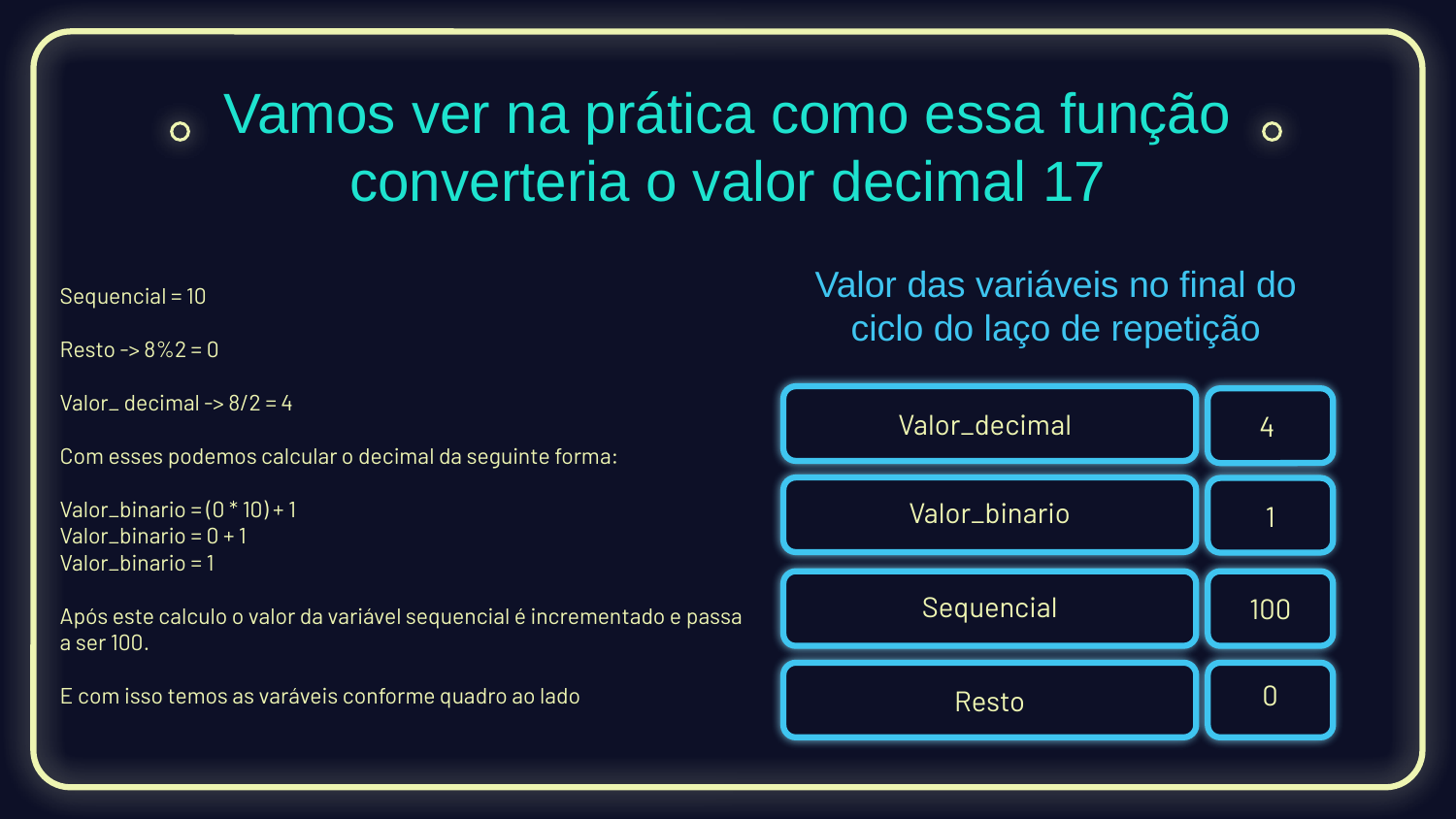

# Vamos ver na prática como essa função converteria o valor decimal 17
Sequencial = 10

Resto -> 8%2 = 0

Valor_ decimal -> 8/2 = 4

Com esses podemos calcular o decimal da seguinte forma:

Valor_binario = (0 * 10) + 1
Valor_binario = 0 + 1
Valor_binario = 1

Após este calculo o valor da variável sequencial é incrementado e passa a ser 100.

E com isso temos as varáveis conforme quadro ao lado

Valor das variáveis no final do ciclo do laço de repetição

Valor_decimal

4
Valor_binario

1

Sequencial

100
0

Resto